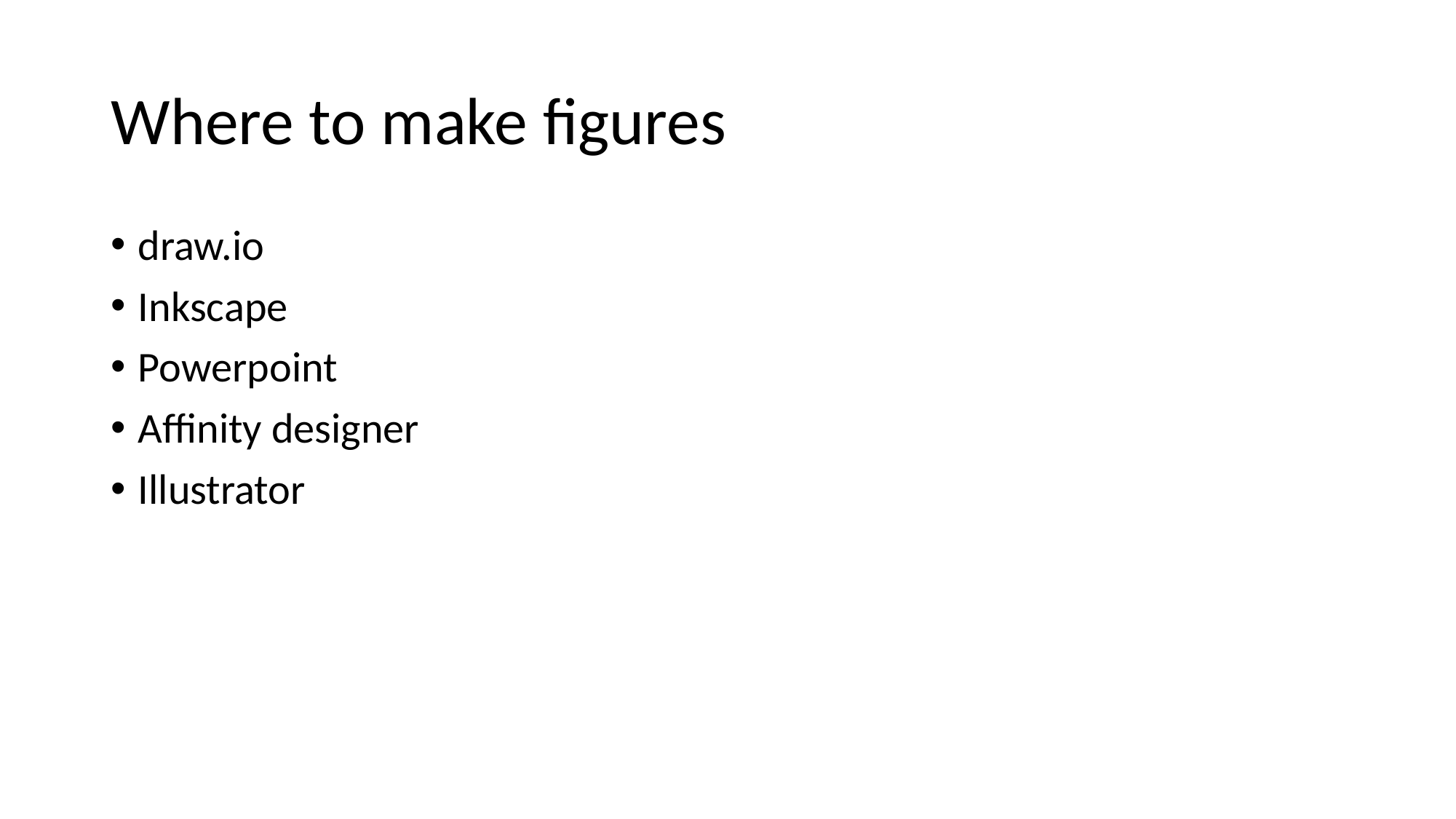

# Where to make figures
draw.io
Inkscape
Powerpoint
Affinity designer
Illustrator